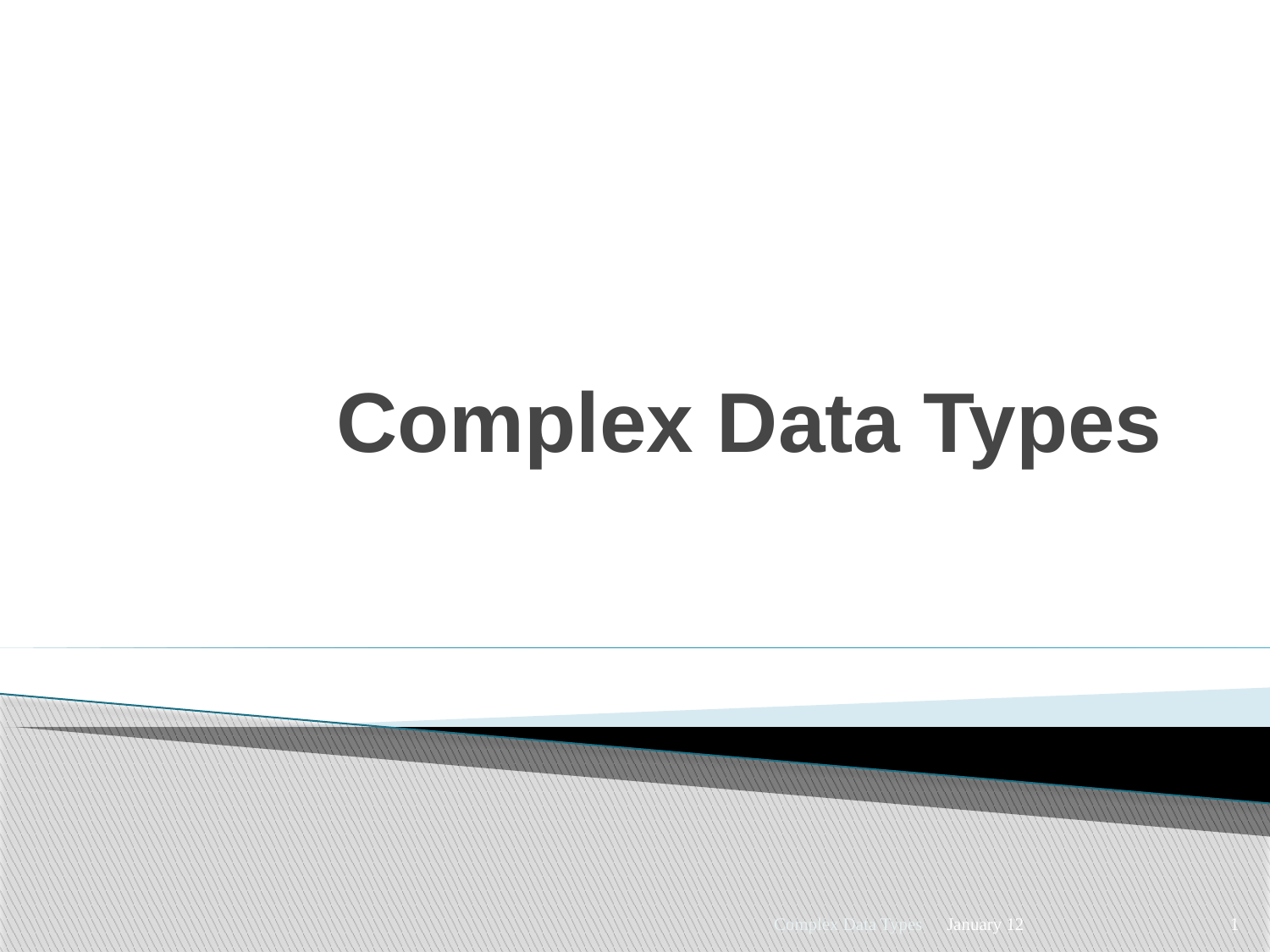

# Complex Data Types

Complex Data Types
January 12
1